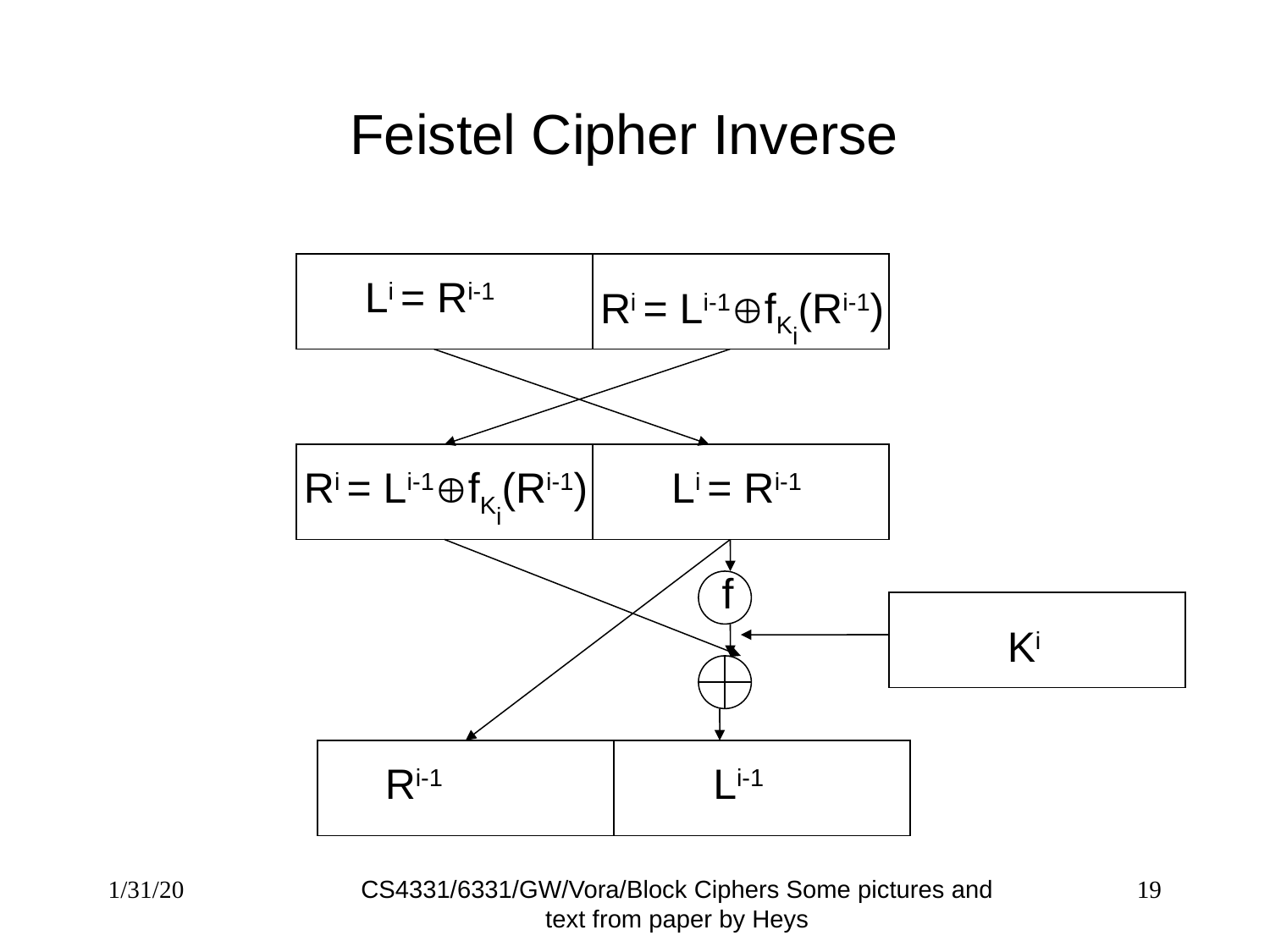

# Feistel Cipher Inverse

Li = Ri-1
Ri = Li-1⊕fKi(Ri-1)

Ri = Li-1⊕fKi(Ri-1)
Li = Ri-1

f

Ki

Ri-1
Li-1
CS4331/6331/GW/Vora/Block Ciphers Some pictures and text from paper by Heys
1/31/20
19